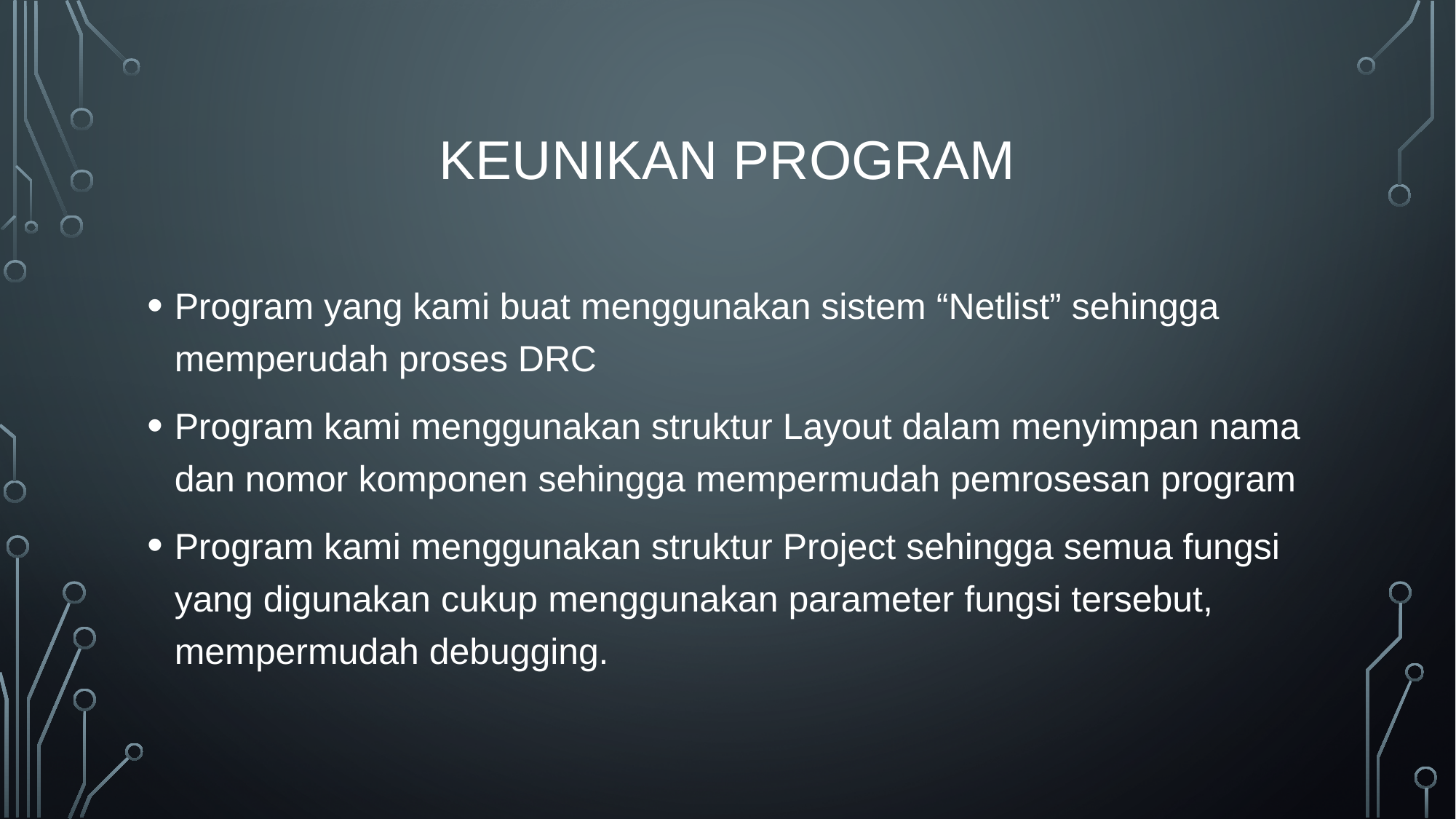

# Keunikan Program
Program yang kami buat menggunakan sistem “Netlist” sehingga memperudah proses DRC
Program kami menggunakan struktur Layout dalam menyimpan nama dan nomor komponen sehingga mempermudah pemrosesan program
Program kami menggunakan struktur Project sehingga semua fungsi yang digunakan cukup menggunakan parameter fungsi tersebut, mempermudah debugging.